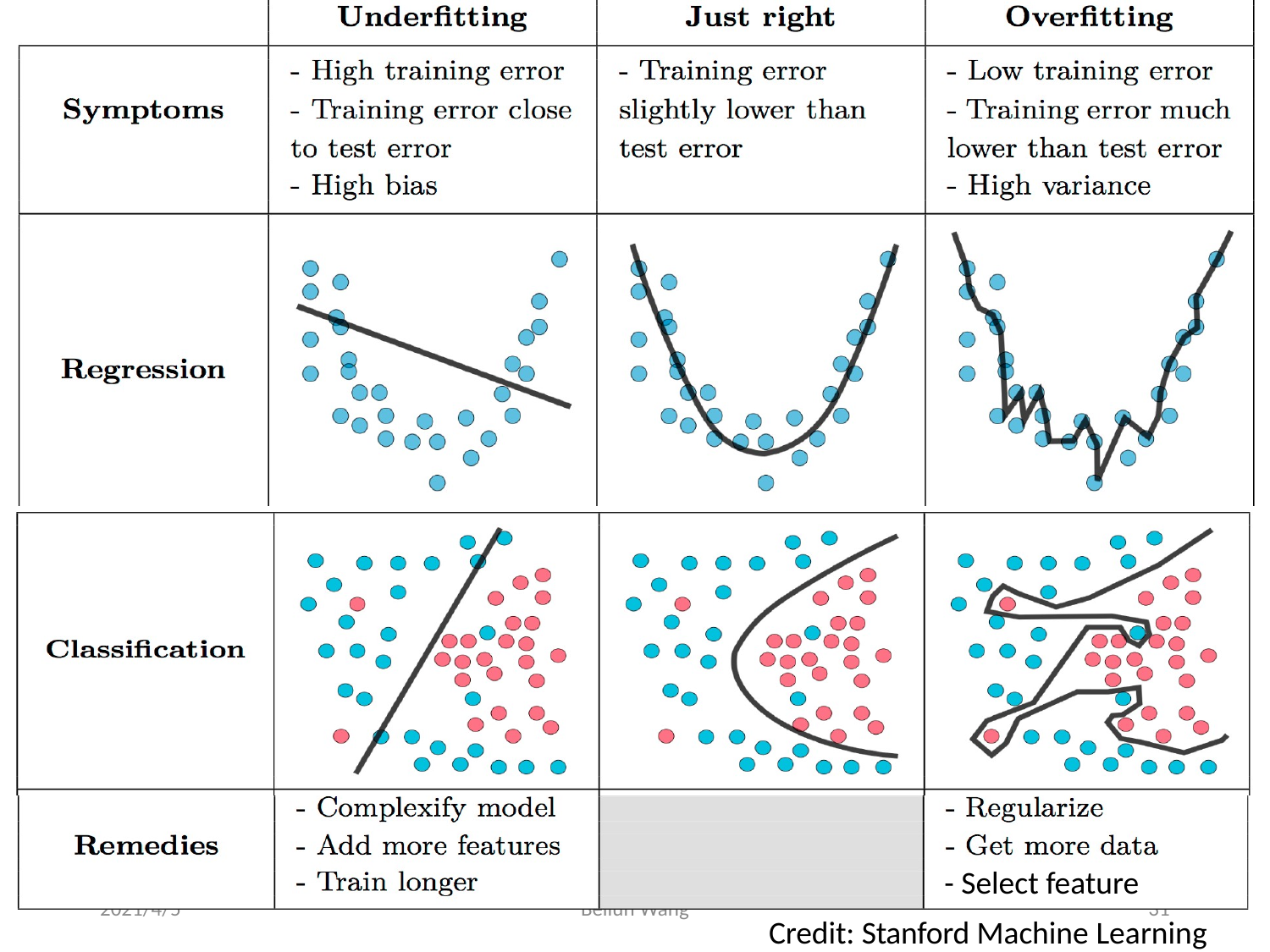

- Select feature
2021/4/5
Beilun Wang
31
Credit: Stanford Machine Learning